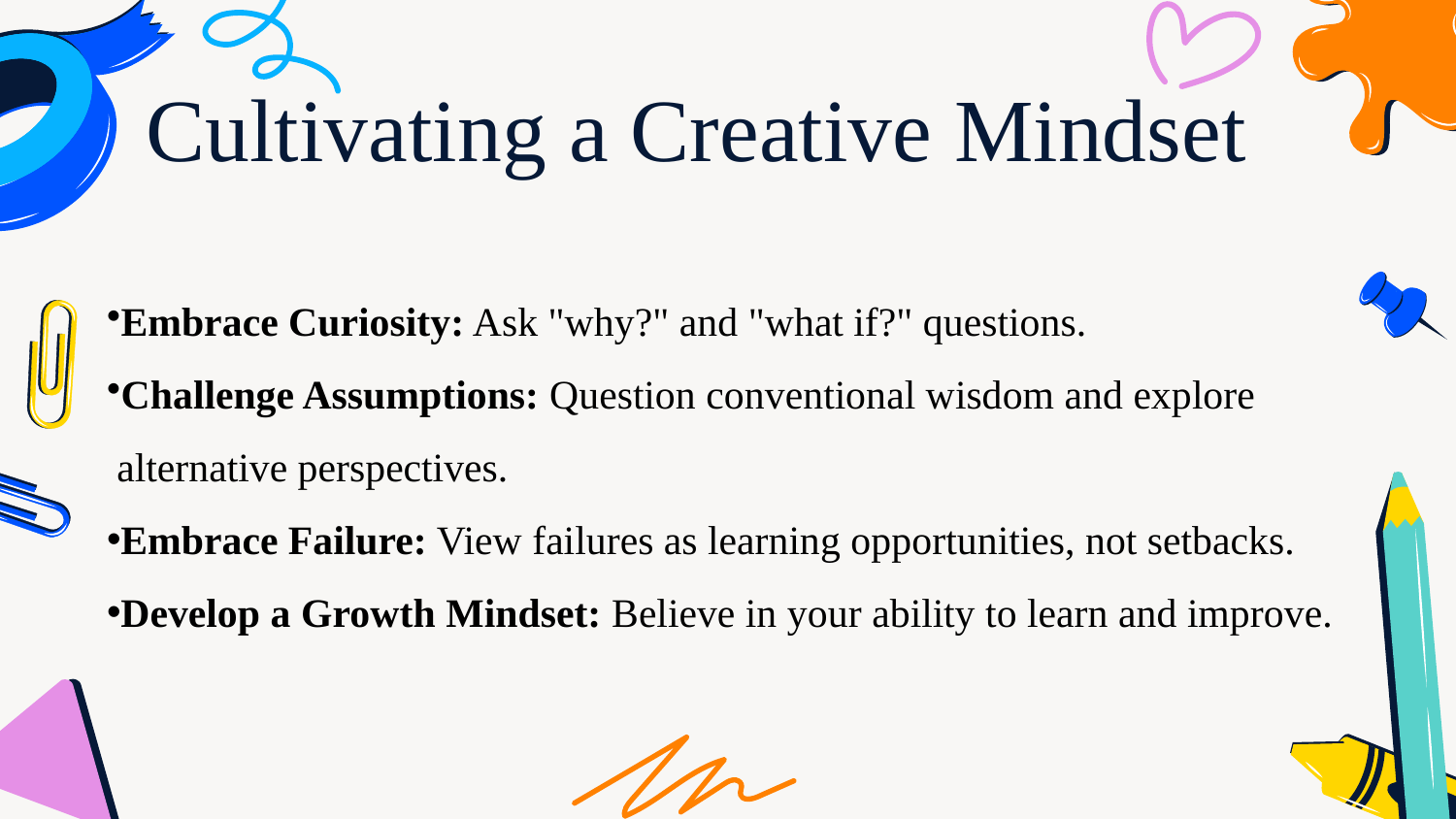

# Cultivating a Creative Mindset
Embrace Curiosity: Ask "why?" and "what if?" questions.
Challenge Assumptions: Question conventional wisdom and explore
 alternative perspectives.
Embrace Failure: View failures as learning opportunities, not setbacks.
Develop a Growth Mindset: Believe in your ability to learn and improve.